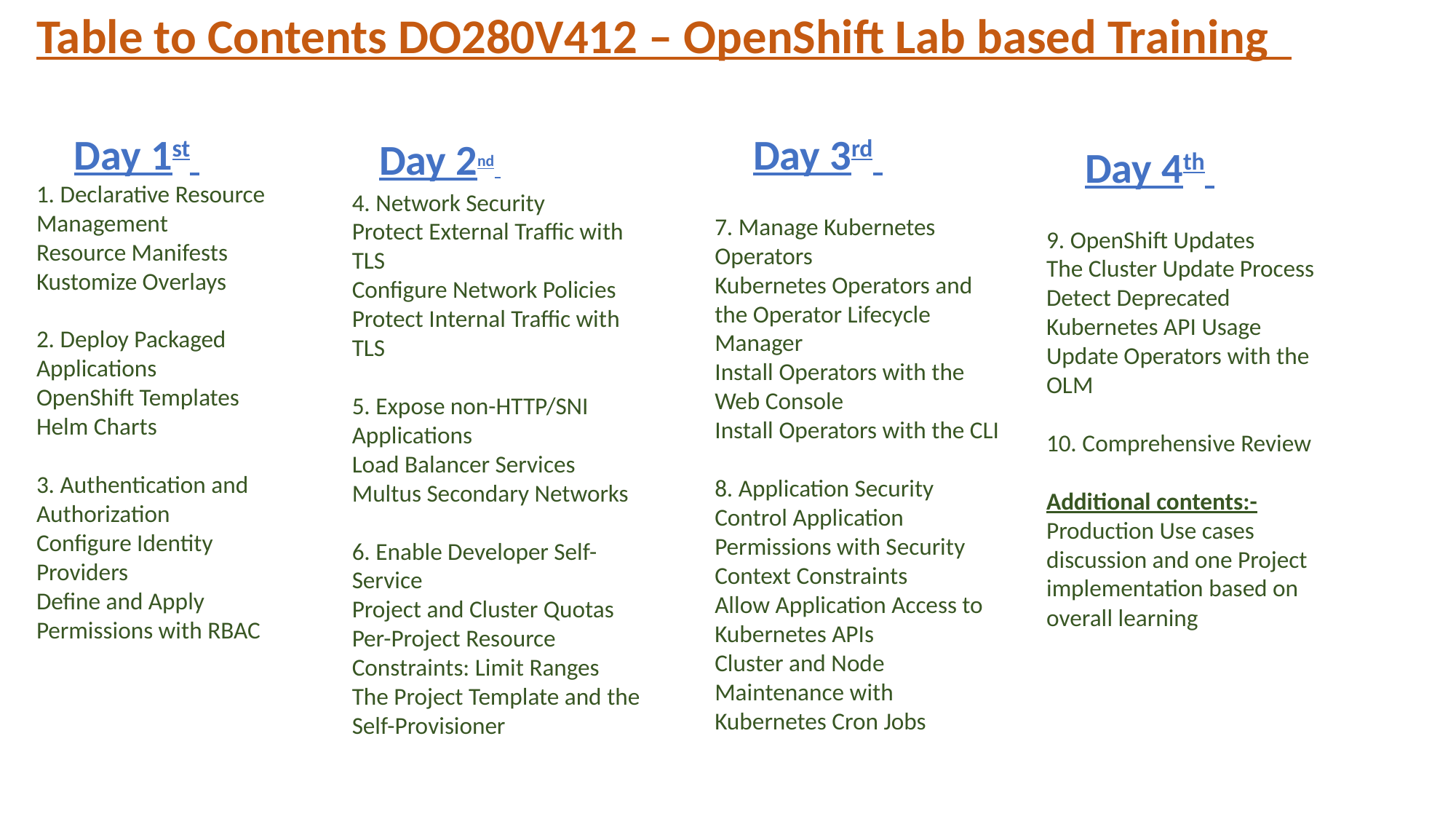

Table to Contents DO280V412 – OpenShift Lab based Training
  Day 2nd
4. Network Security
Protect External Traffic with TLS
Configure Network Policies
Protect Internal Traffic with TLS

5. Expose non-HTTP/SNI Applications
Load Balancer Services
Multus Secondary Networks

6. Enable Developer Self-Service
Project and Cluster Quotas
Per-Project Resource Constraints: Limit Ranges
The Project Template and the Self-Provisioner
         Day 1st
1. Declarative Resource Management
Resource Manifests
Kustomize Overlays

2. Deploy Packaged Applications
OpenShift Templates
Helm Charts

3. Authentication and Authorization
Configure Identity Providers
Define and Apply Permissions with RBAC

    Day 3rd

7. Manage Kubernetes Operators
Kubernetes Operators and the Operator Lifecycle Manager
Install Operators with the Web Console
Install Operators with the CLI

8. Application Security
Control Application Permissions with Security Context Constraints
Allow Application Access to Kubernetes APIs
Cluster and Node Maintenance with Kubernetes Cron Jobs
    Day 4th

9. OpenShift Updates
The Cluster Update Process
Detect Deprecated Kubernetes API Usage
Update Operators with the OLM

10. Comprehensive Review

Additional contents:-
Production Use cases discussion and one Project implementation based on overall learning